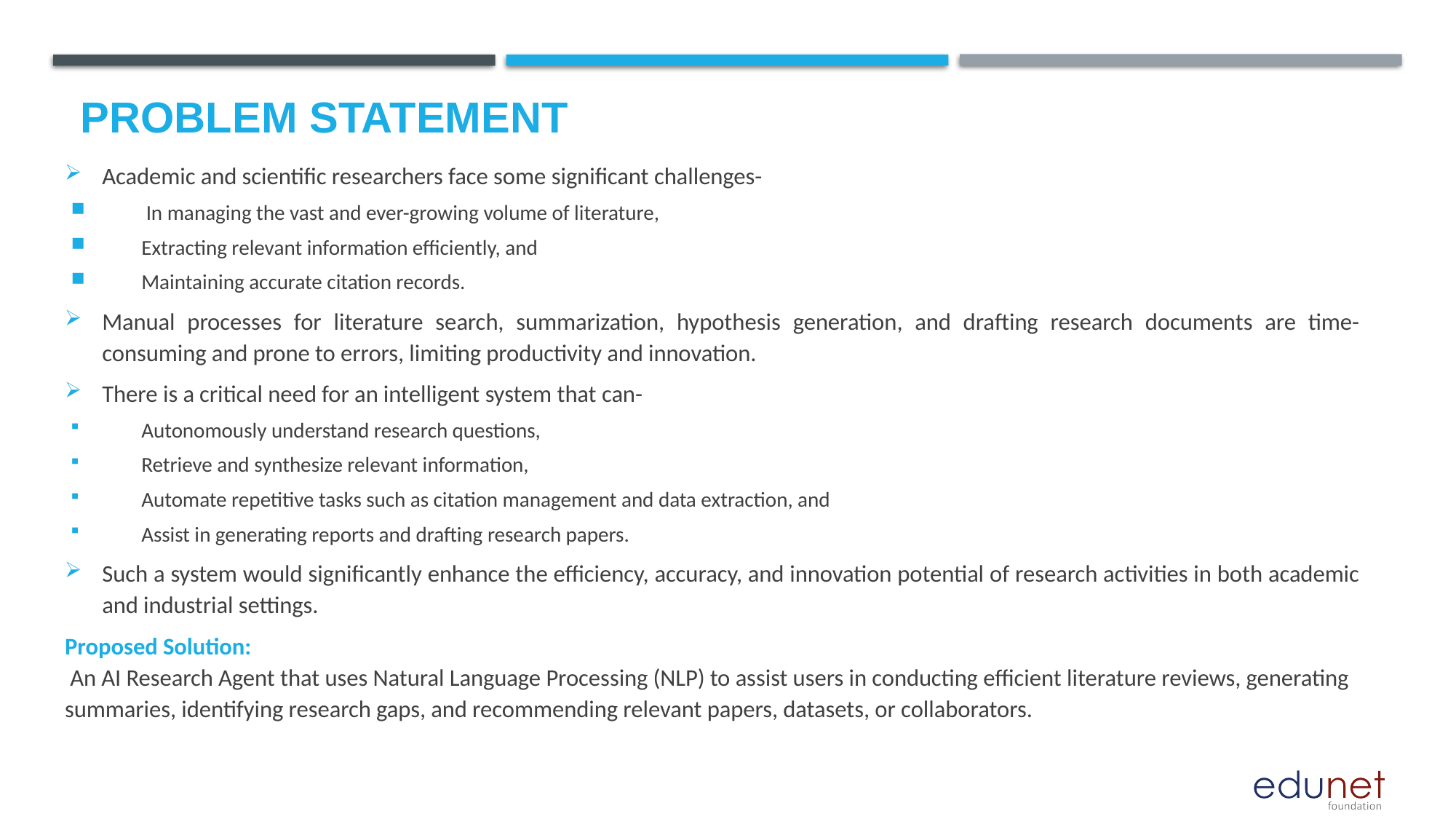

# Problem Statement
Academic and scientific researchers face some significant challenges-
 In managing the vast and ever-growing volume of literature,
Extracting relevant information efficiently, and
Maintaining accurate citation records.
Manual processes for literature search, summarization, hypothesis generation, and drafting research documents are time-consuming and prone to errors, limiting productivity and innovation.
There is a critical need for an intelligent system that can-
Autonomously understand research questions,
Retrieve and synthesize relevant information,
Automate repetitive tasks such as citation management and data extraction, and
Assist in generating reports and drafting research papers.
Such a system would significantly enhance the efficiency, accuracy, and innovation potential of research activities in both academic and industrial settings.
Proposed Solution:
 An AI Research Agent that uses Natural Language Processing (NLP) to assist users in conducting efficient literature reviews, generating summaries, identifying research gaps, and recommending relevant papers, datasets, or collaborators.